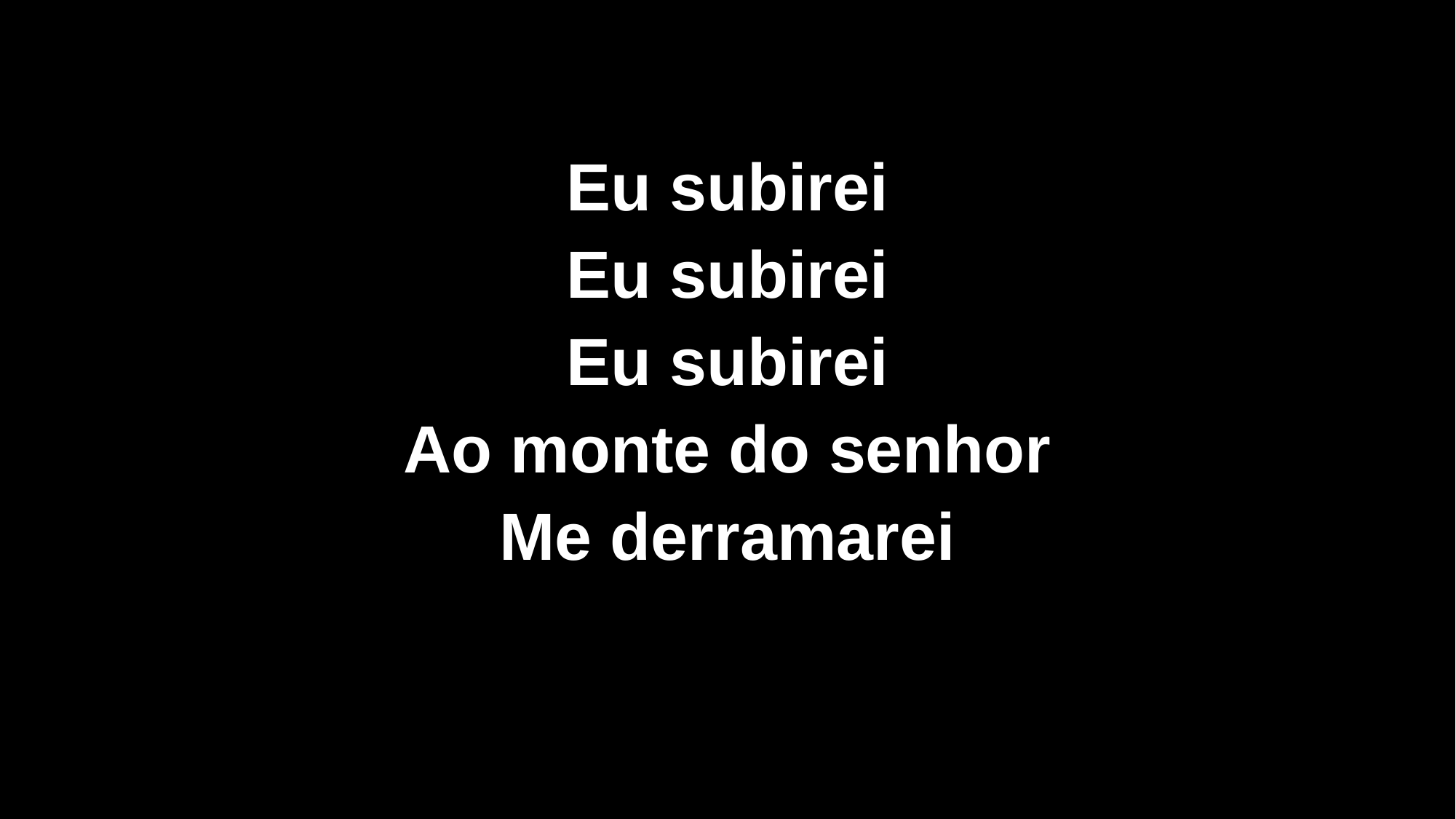

Eu subirei
Eu subirei
Eu subirei
Ao monte do senhor
Me derramarei